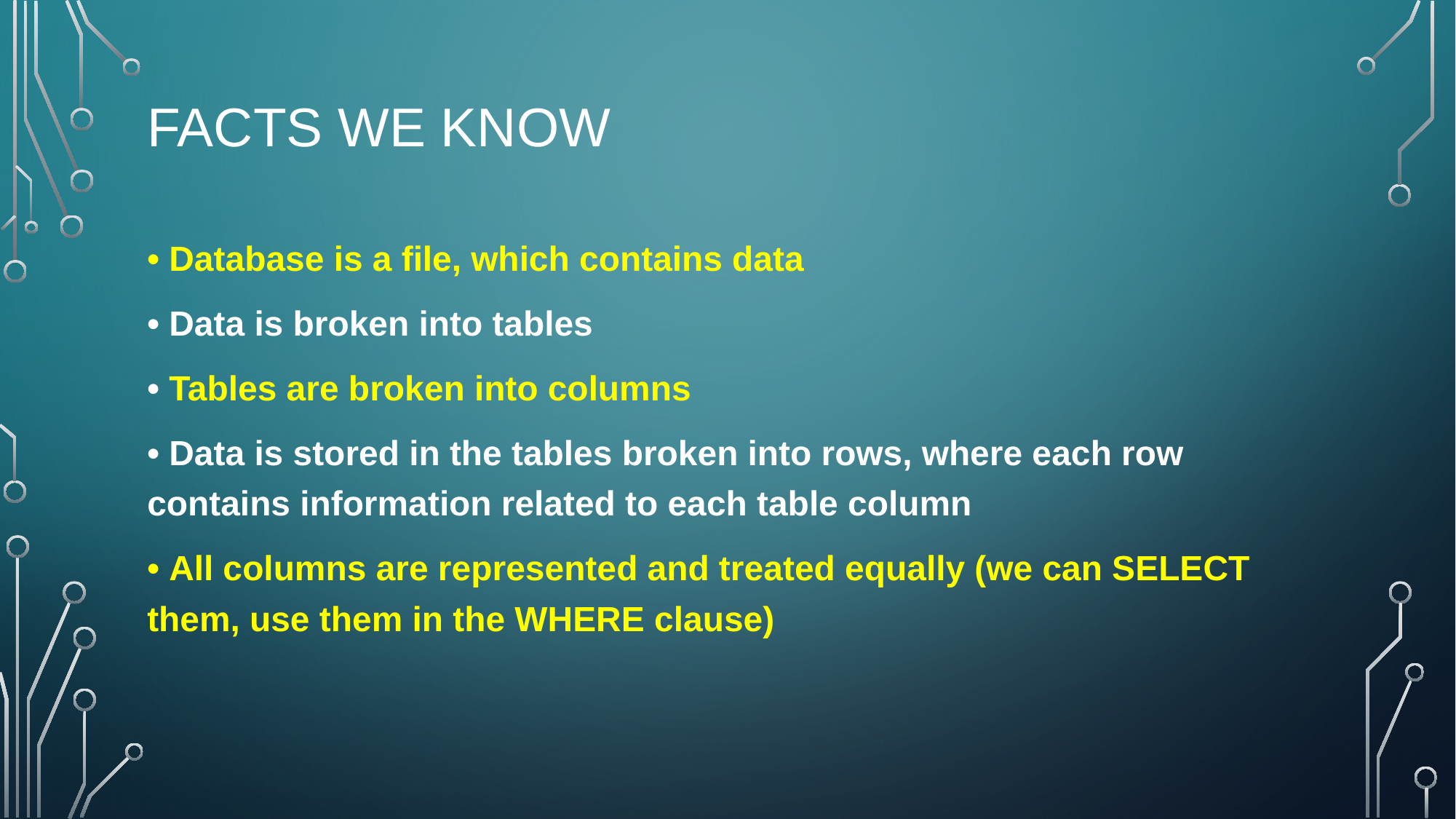

# Facts We Know
• Database is a file, which contains data
• Data is broken into tables
• Tables are broken into columns
• Data is stored in the tables broken into rows, where each row contains information related to each table column
• All columns are represented and treated equally (we can SELECT them, use them in the WHERE clause)